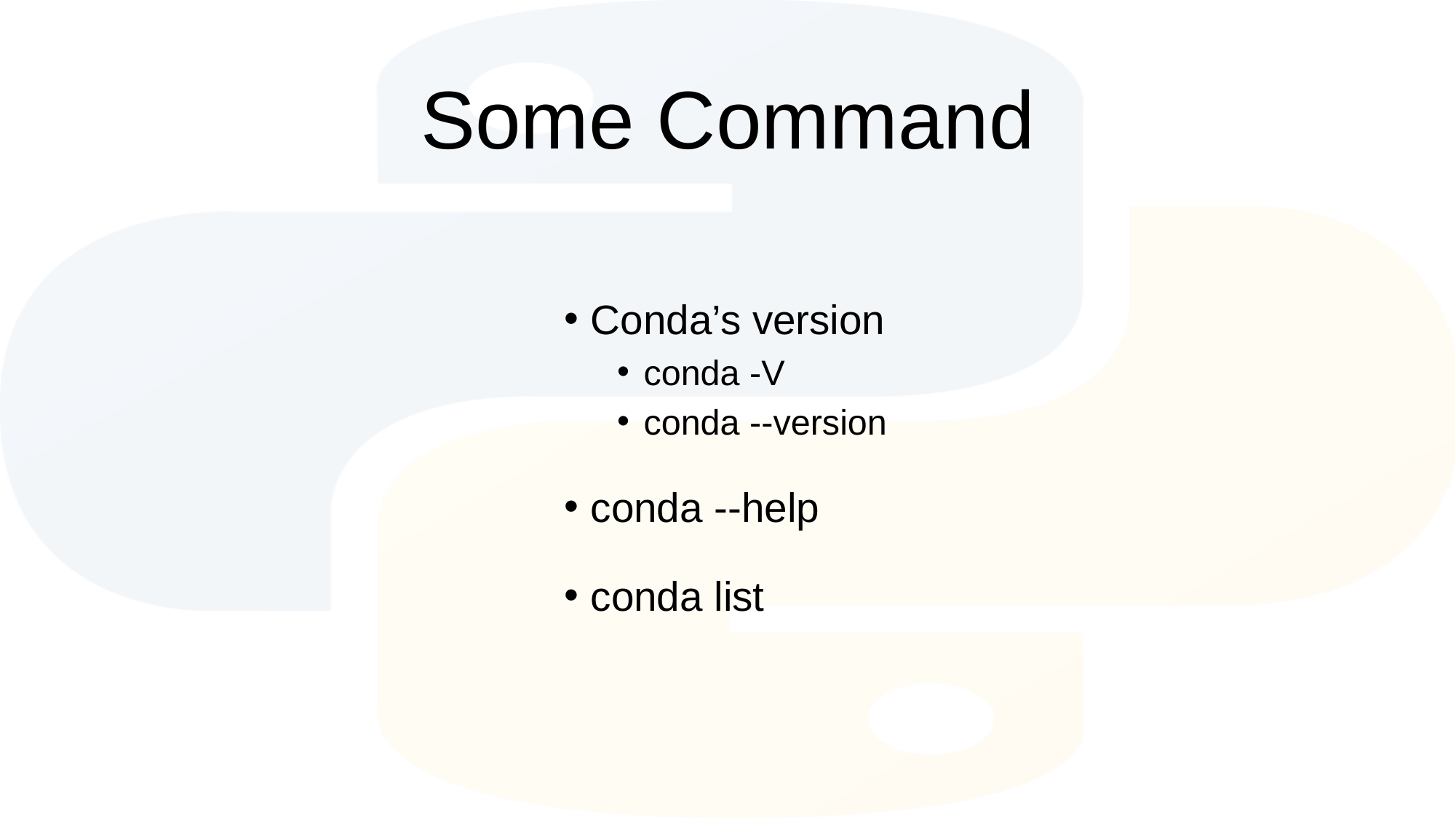

# Some Command
Conda’s version
conda -V
conda --version
conda --help
conda list